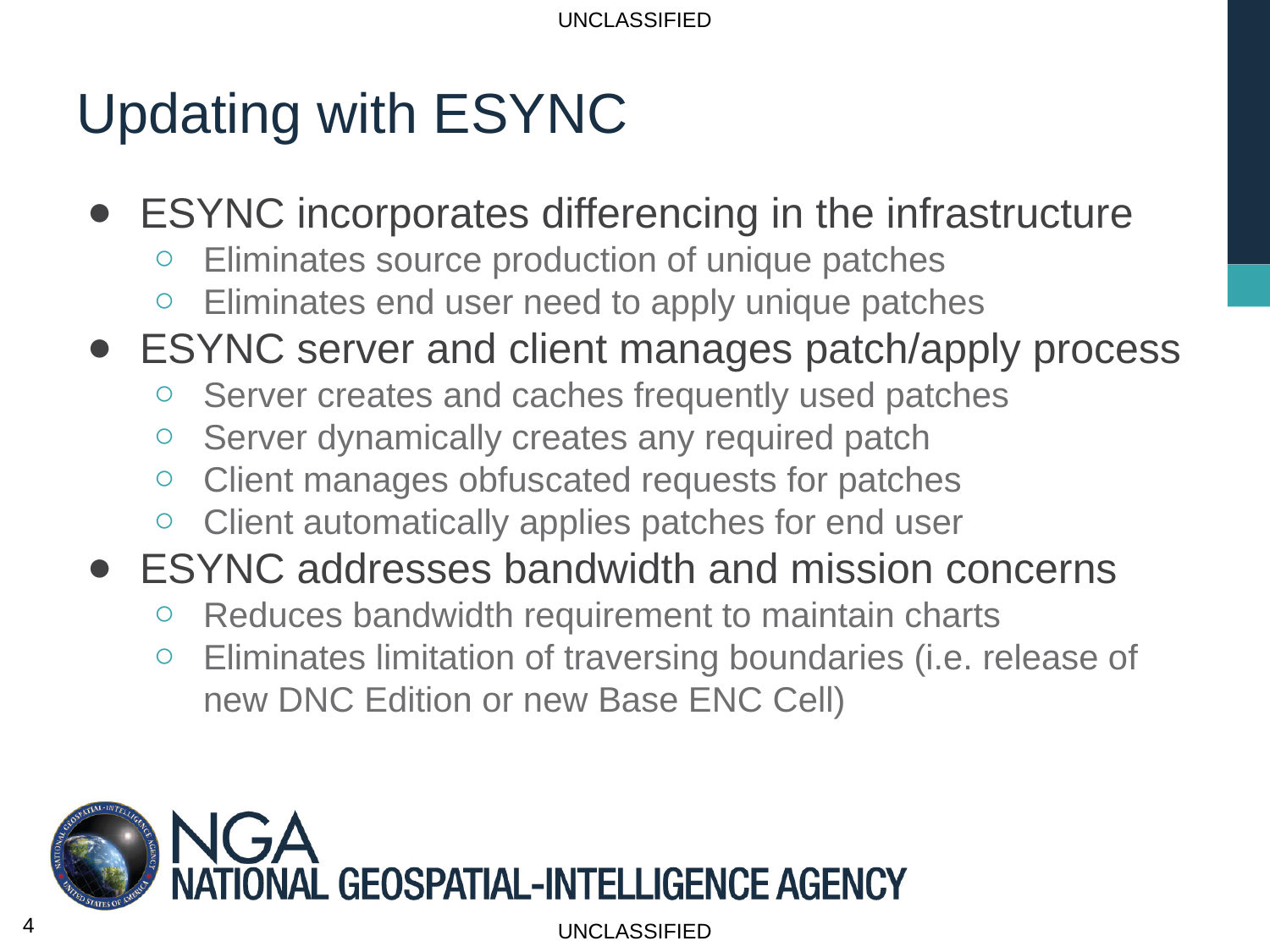

# Updating with ESYNC
ESYNC incorporates differencing in the infrastructure
Eliminates source production of unique patches
Eliminates end user need to apply unique patches
ESYNC server and client manages patch/apply process
Server creates and caches frequently used patches
Server dynamically creates any required patch
Client manages obfuscated requests for patches
Client automatically applies patches for end user
ESYNC addresses bandwidth and mission concerns
Reduces bandwidth requirement to maintain charts
Eliminates limitation of traversing boundaries (i.e. release of new DNC Edition or new Base ENC Cell)